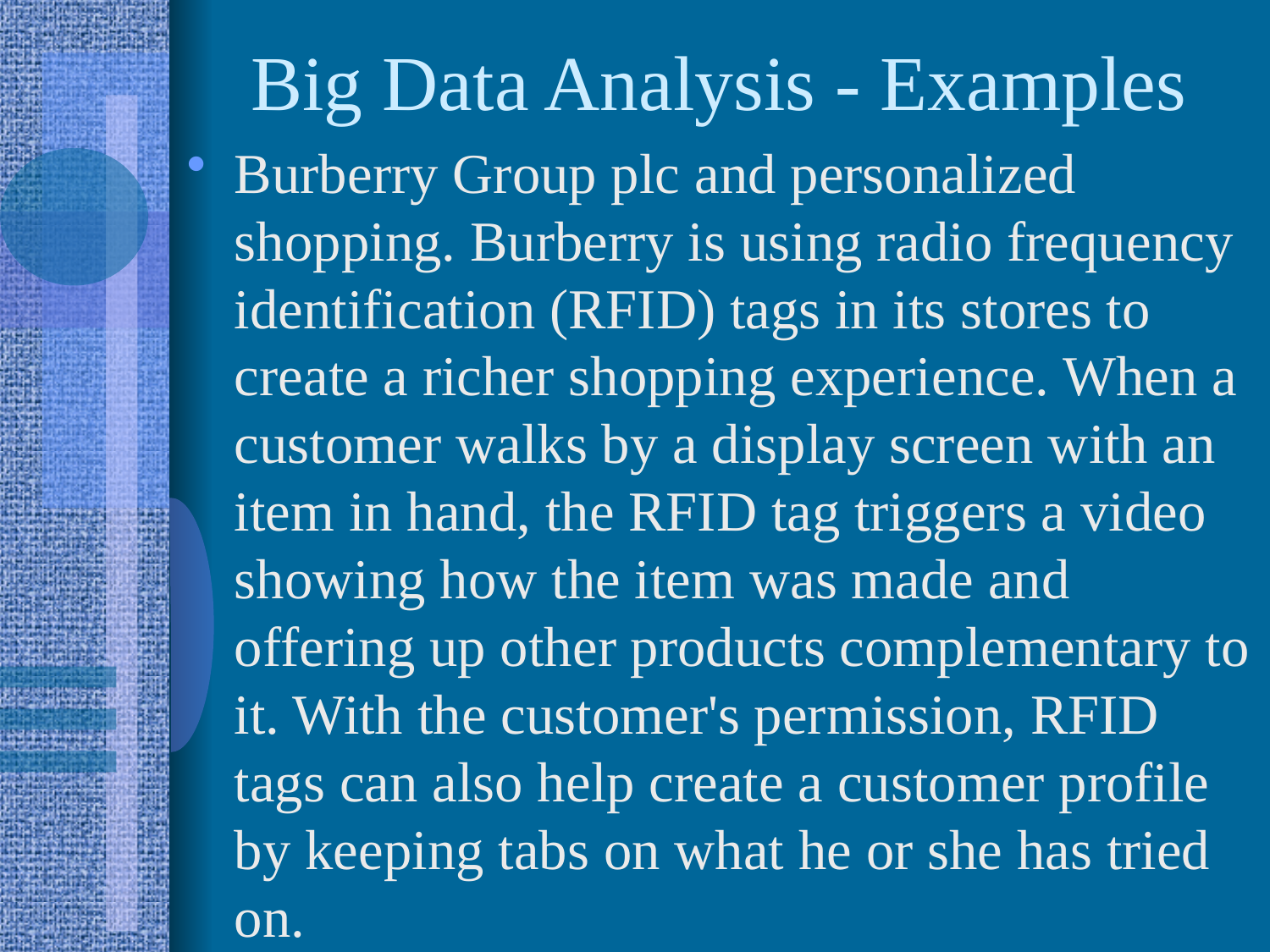

# Big Data Analysis - Examples
Burberry Group plc and personalized shopping. Burberry is using radio frequency identification (RFID) tags in its stores to create a richer shopping experience. When a customer walks by a display screen with an item in hand, the RFID tag triggers a video showing how the item was made and offering up other products complementary to it. With the customer's permission, RFID tags can also help create a customer profile by keeping tabs on what he or she has tried on.